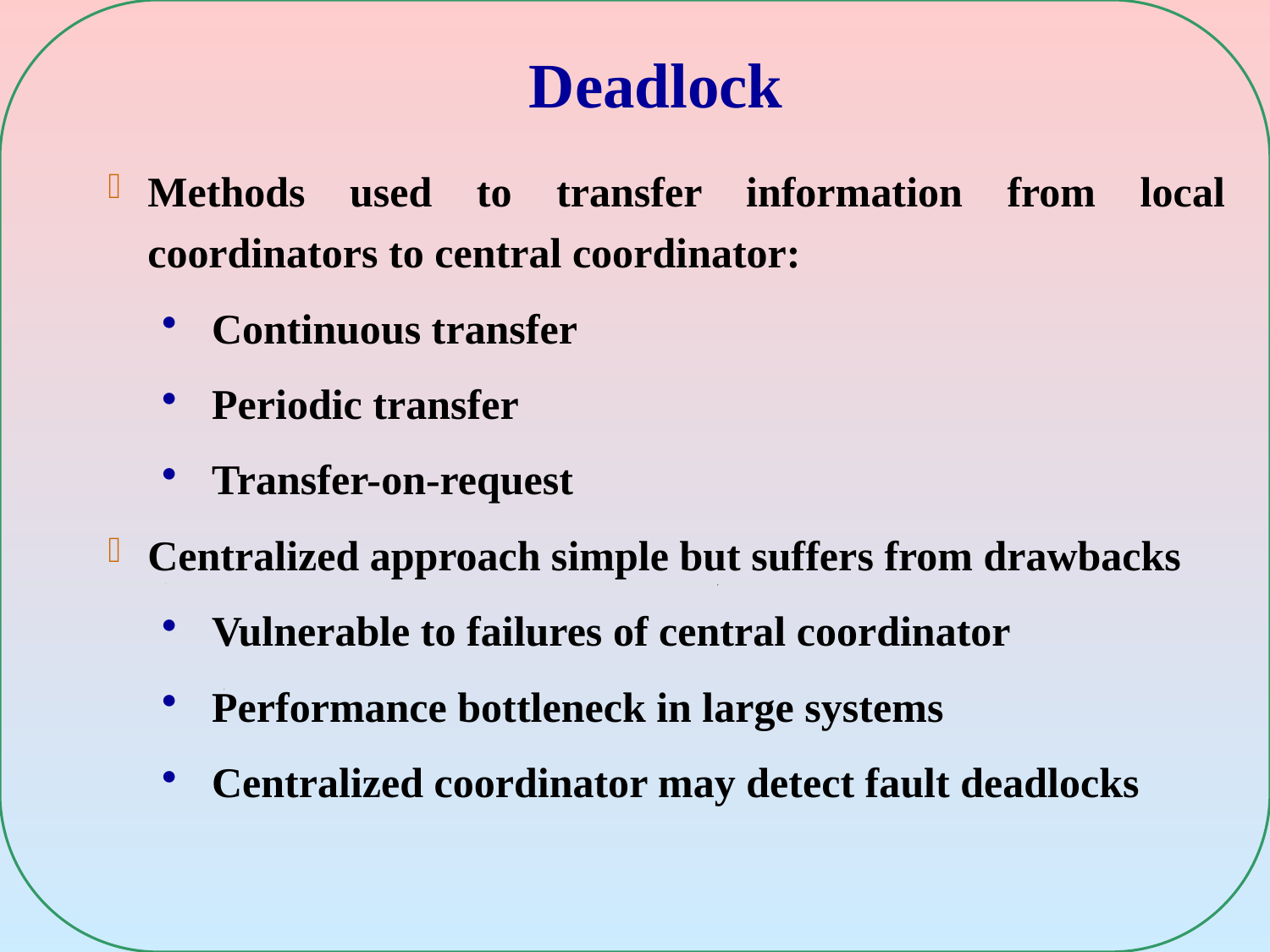

# Deadlock
Methods used to transfer information from local coordinators to central coordinator:
Continuous transfer
Periodic transfer
Transfer-on-request
Centralized approach simple but suffers from drawbacks
Vulnerable to failures of central coordinator
Performance bottleneck in large systems
Centralized coordinator may detect fault deadlocks